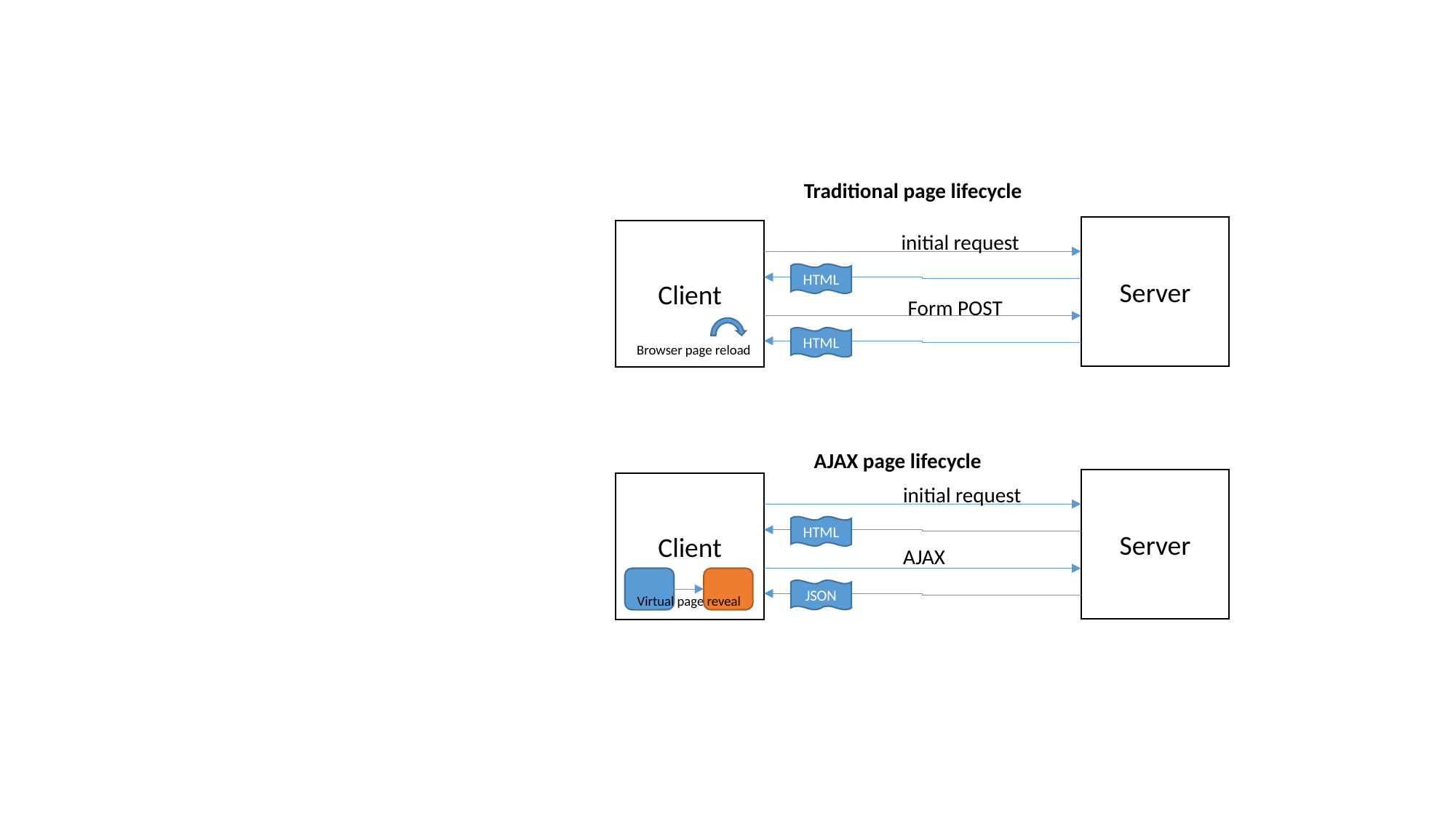

Traditional page lifecycle
Server
Client
initial request
HTML
Form POST

HTML
Browser page reload
AJAX page lifecycle
Server
Client
initial request
HTML
AJAX

JSON
Virtual page reveal